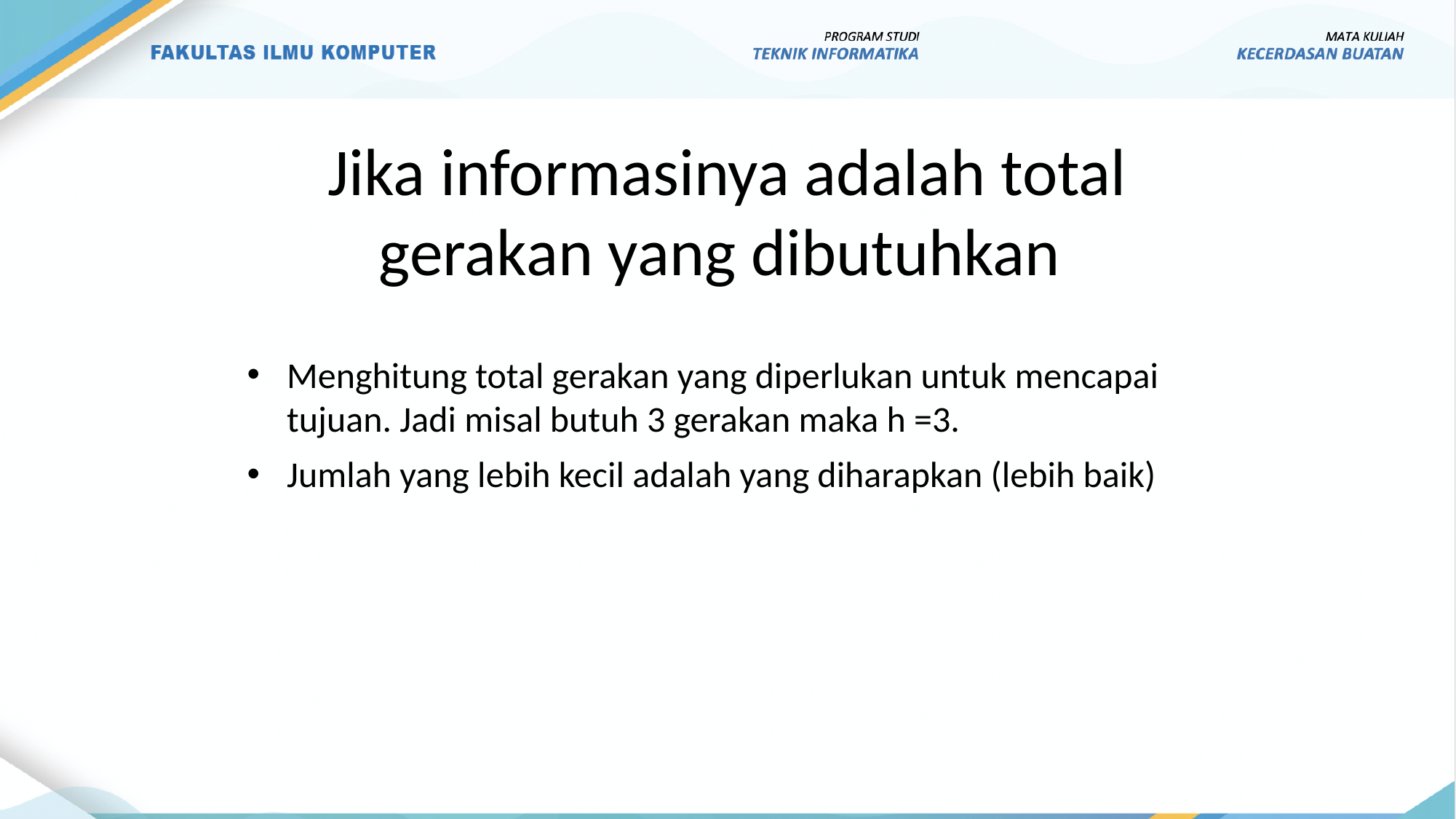

Jika informasinya adalah total gerakan yang dibutuhkan
Menghitung total gerakan yang diperlukan untuk mencapai tujuan. Jadi misal butuh 3 gerakan maka h =3.
Jumlah yang lebih kecil adalah yang diharapkan (lebih baik)